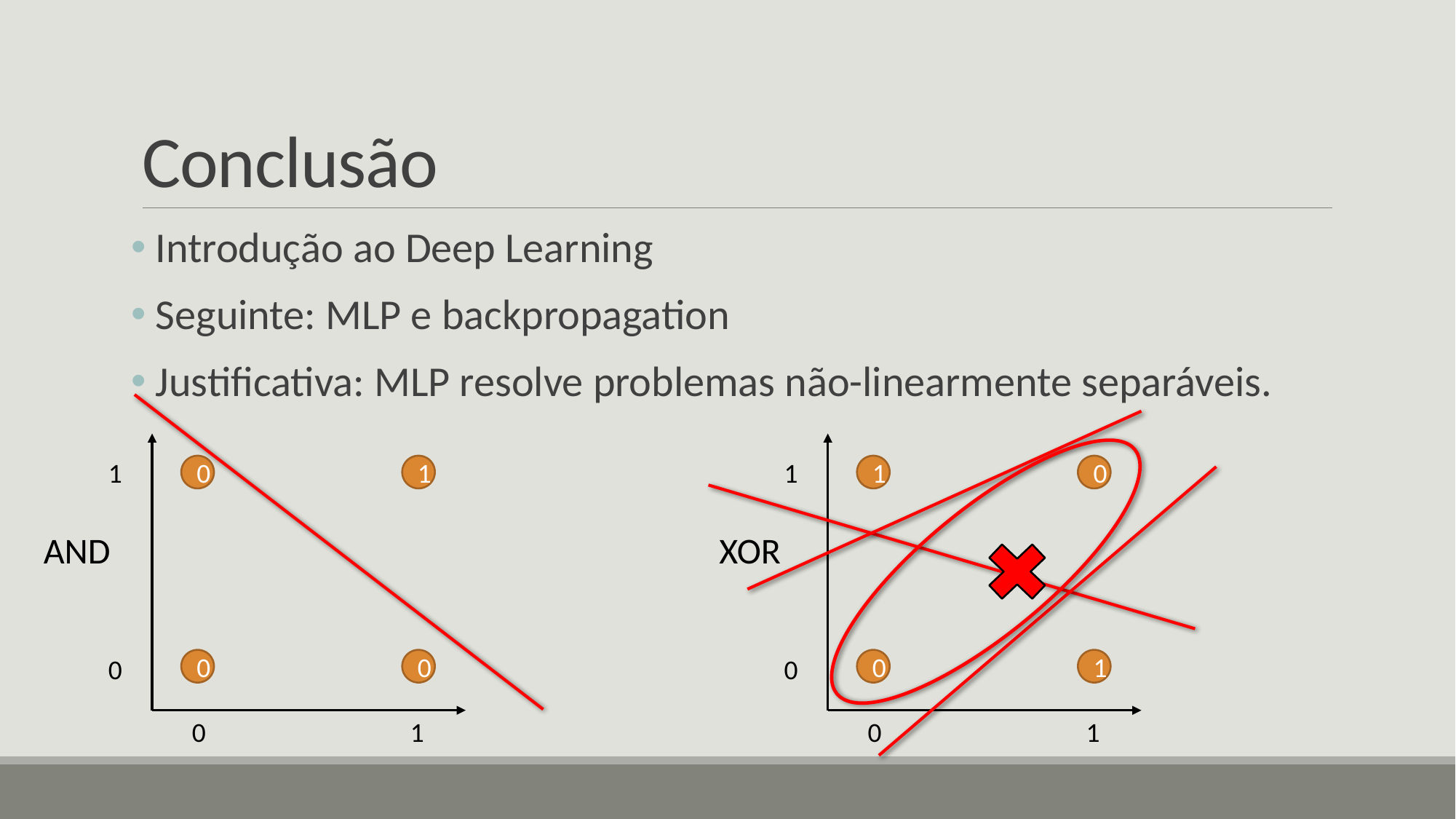

# Conclusão
 Introdução ao Deep Learning
 Seguinte: MLP e backpropagation
 Justificativa: MLP resolve problemas não-linearmente separáveis.
1

0
1

0
0
1
1
0

AND
XOR

0
0
0
1
0		1
0		1